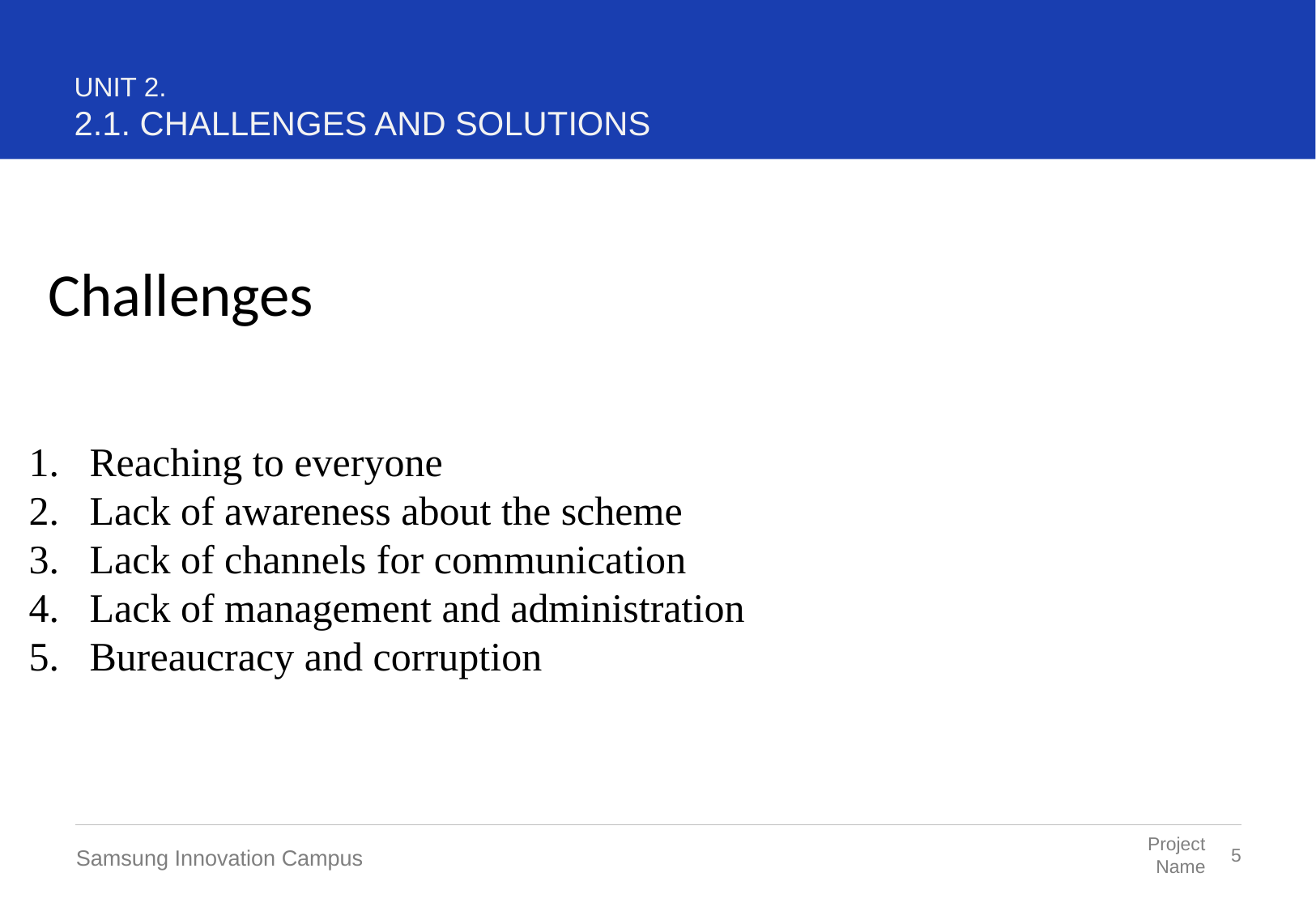

UNIT 2.
2.1. CHALLENGES AND SOLUTIONS
Challenges
Reaching to everyone
Lack of awareness about the scheme
Lack of channels for communication
Lack of management and administration
Bureaucracy and corruption